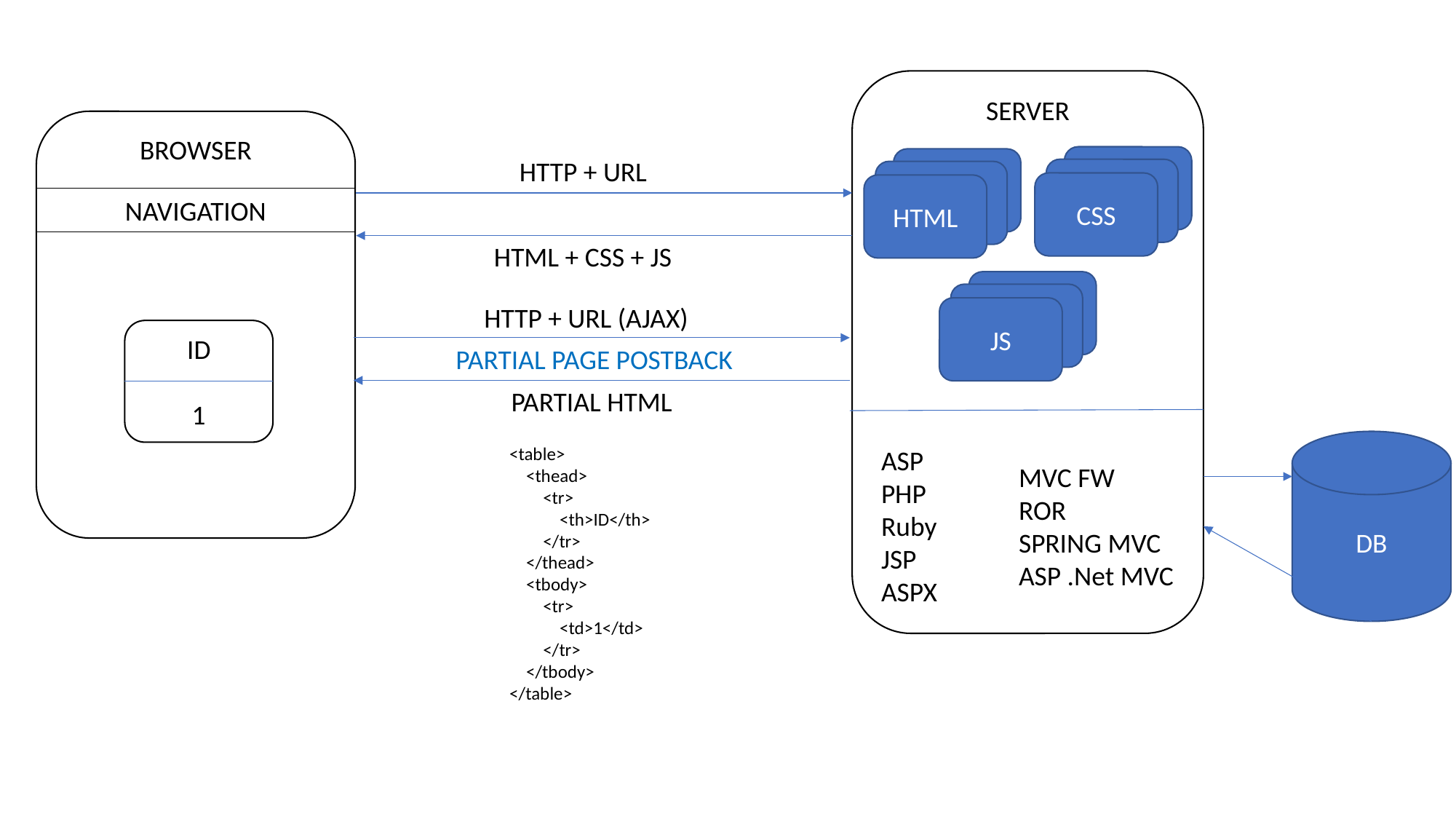

SERVER

BROWSER

CSS
HTTP + URL

HTML
NAVIGATION
HTML + CSS + JS

JS
HTTP + URL (AJAX)
ID

1
PARTIAL PAGE POSTBACK
PARTIAL HTML
DB
    <table>
        <thead>
            <tr>
                <th>ID</th>
            </tr>
        </thead>
        <tbody>
            <tr>
                <td>1</td>
            </tr>
        </tbody>
    </table>

ASP
PHP
Ruby
JSP
ASPX
MVC FW
ROR
SPRING MVC
ASP .Net MVC